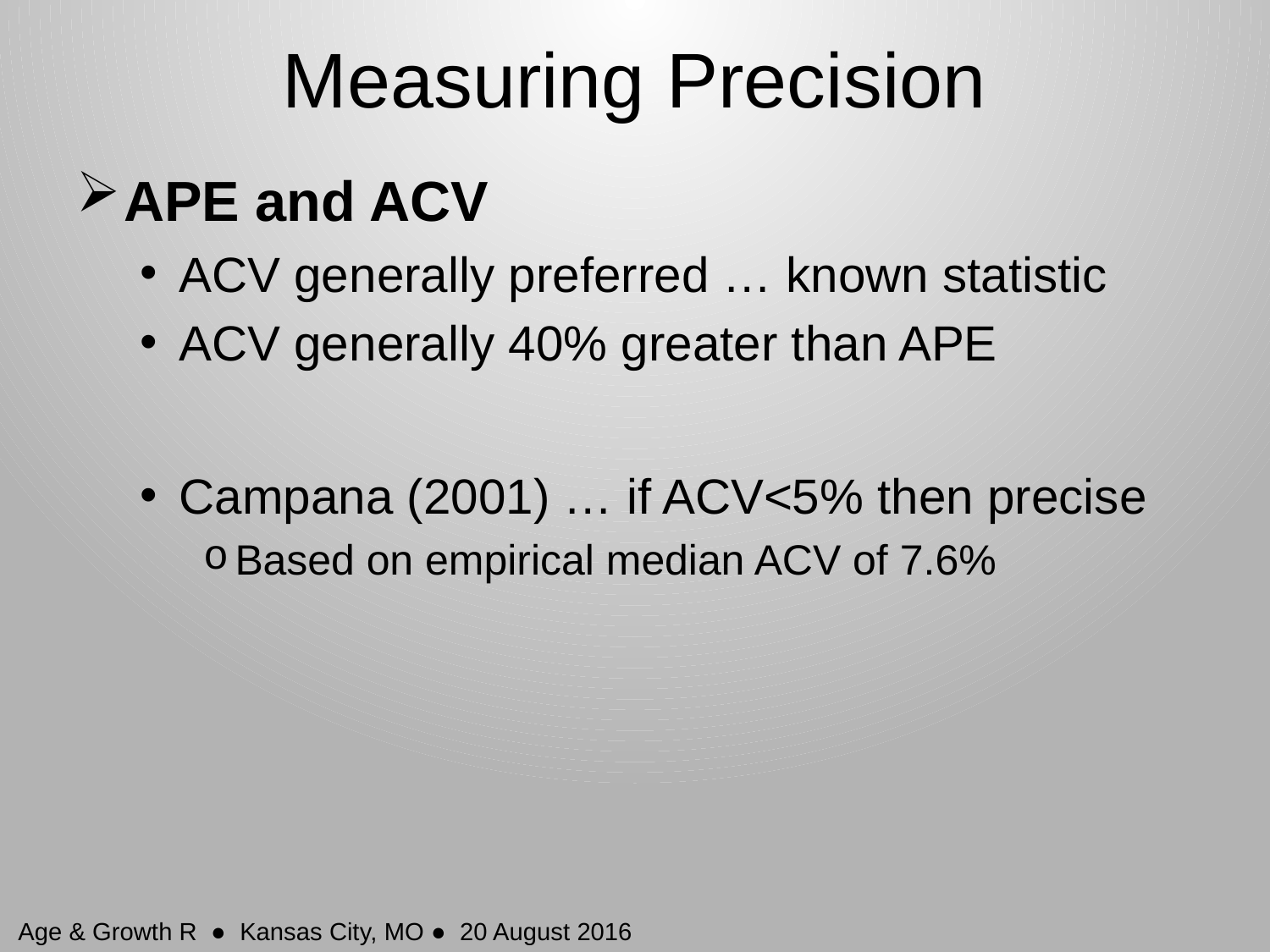

# Measuring Precision
APE and ACV
ACV generally preferred … known statistic
ACV generally 40% greater than APE

Campana (2001) … if ACV<5% then precise
Based on empirical median ACV of 7.6%
20
Age & Growth R  ●  Kansas City, MO ●  20 August 2016